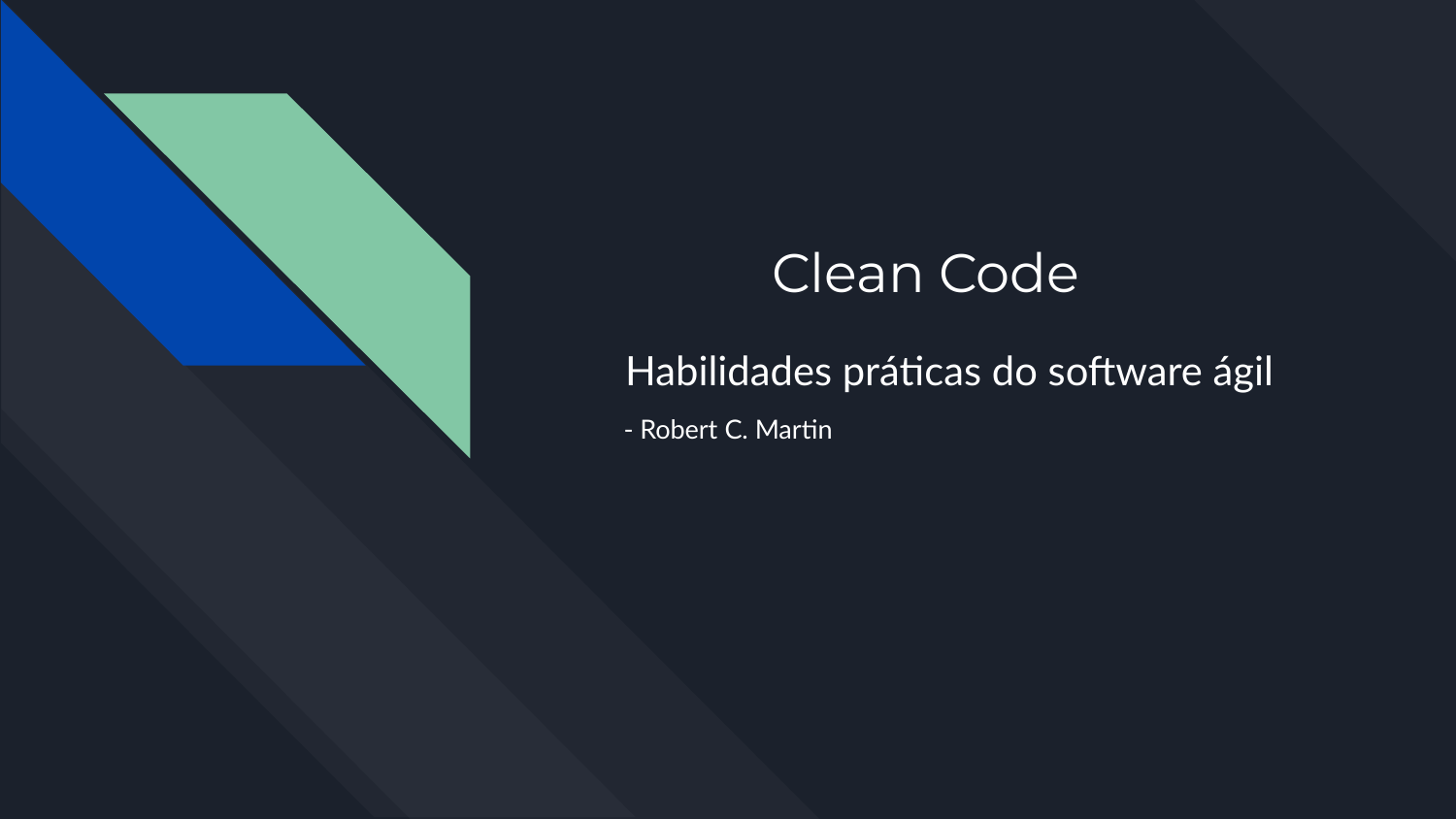

# Clean Code
Habilidades práticas do software ágil
- Robert C. Martin